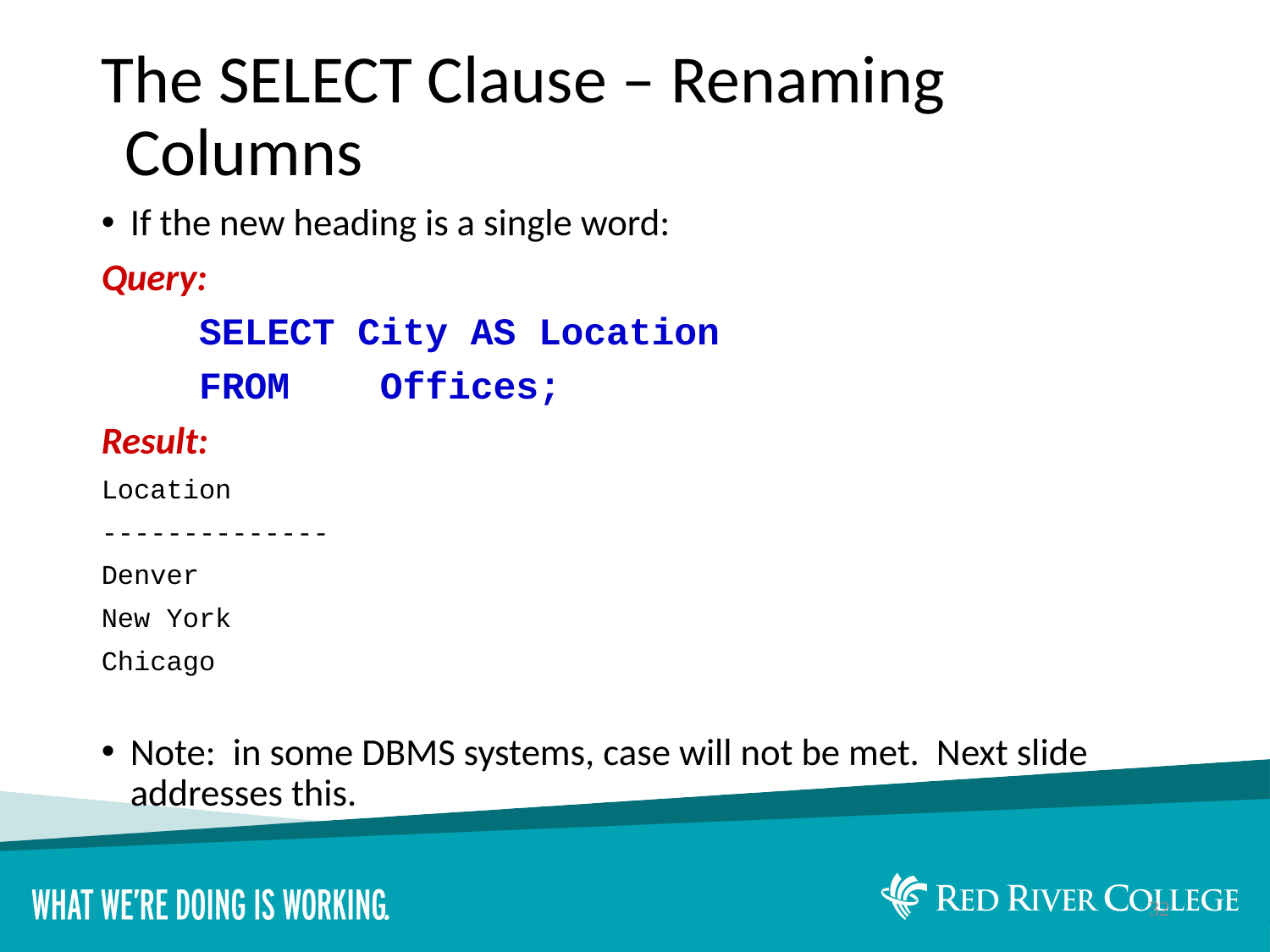

The SELECT Clause – Renaming Columns
If the new heading is a single word:
Query:
	SELECT City AS Location
	FROM    Offices;
Result:
Location
--------------
Denver
New York
Chicago

Note:  in some DBMS systems, case will not be met.  Next slide addresses this.

32